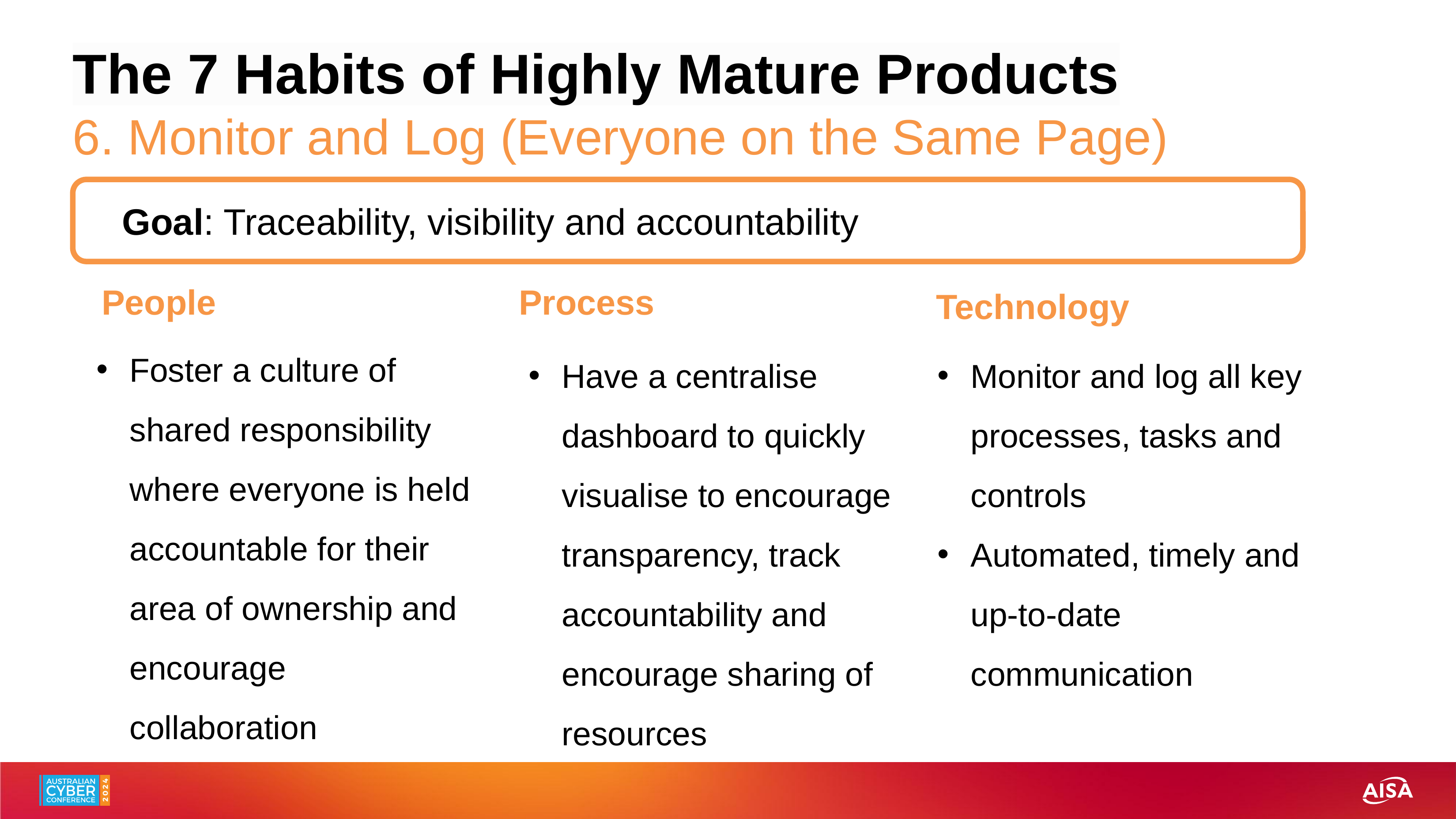

# The 7 Habits of Highly Mature Products 6. Monitor and Log (Everyone on the Same Page)
Goal: Traceability, visibility and accountability
People
Process
Technology
Foster a culture of shared responsibility where everyone is held accountable for their area of ownership and encourage collaboration

Have a centralise dashboard to quickly visualise to encourage transparency, track accountability and encourage sharing of resources

Monitor and log all key processes, tasks and controls
Automated, timely and up-to-date communication